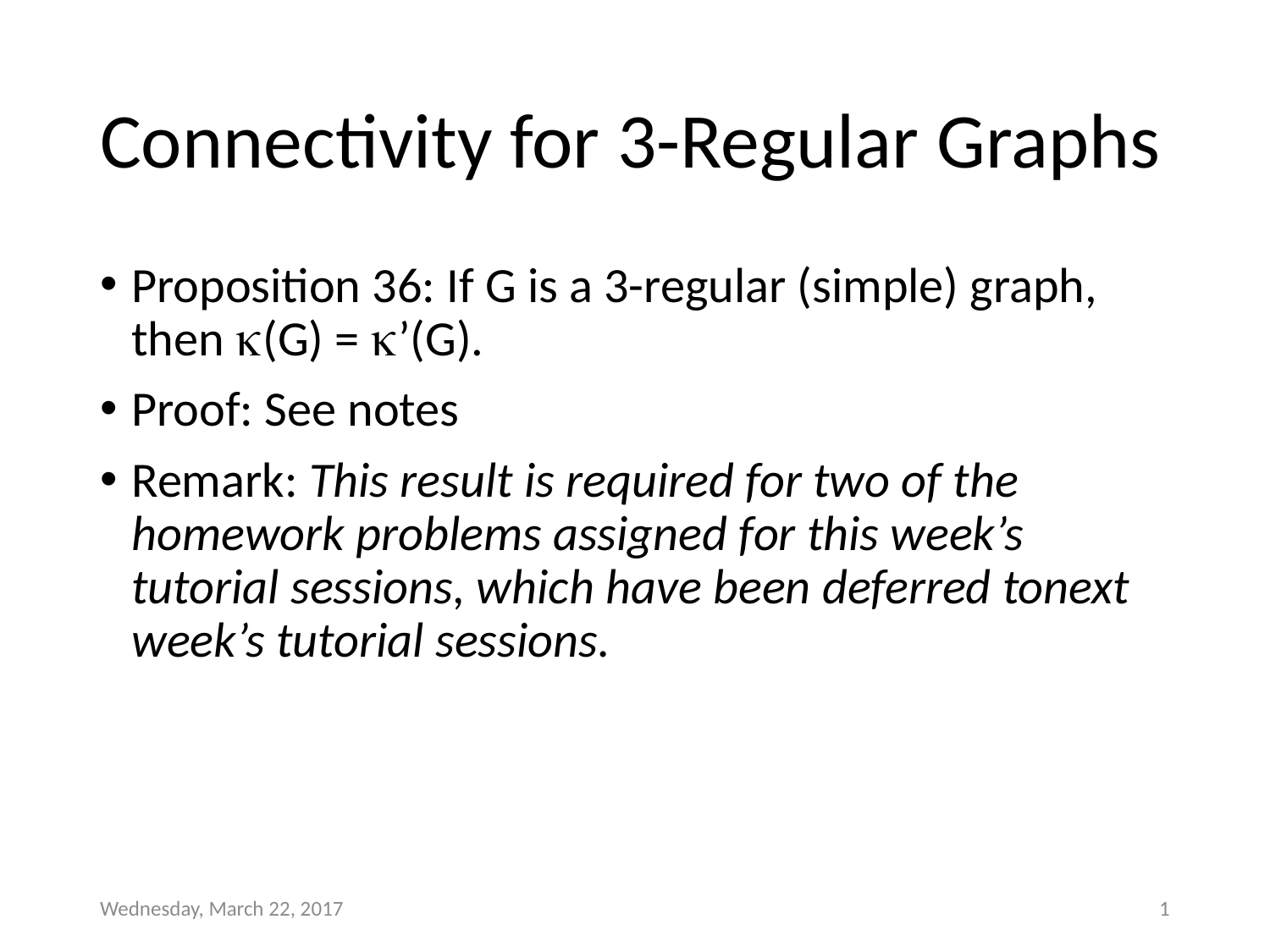

# Connectivity for 3-Regular Graphs
Proposition 36: If G is a 3-regular (simple) graph, then κ(G) = κ’(G).
Proof: See notes
Remark: This result is required for two of the homework problems assigned for this week’s tutorial sessions, which have been deferred tonext week’s tutorial sessions.
Wednesday, March 22, 2017
1